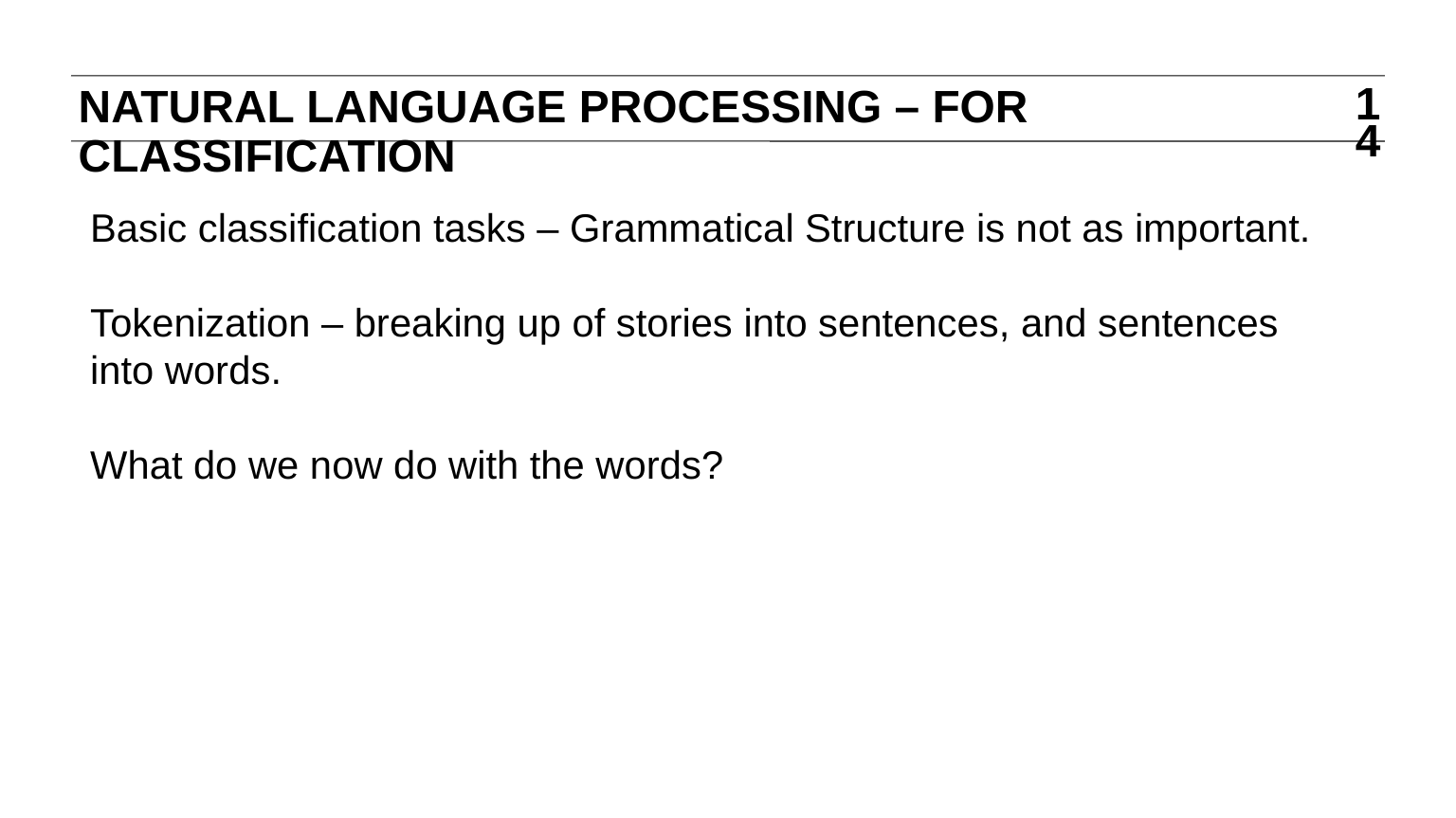

Natural language processing – for classification
14
Basic classification tasks – Grammatical Structure is not as important.

Tokenization – breaking up of stories into sentences, and sentences into words.

What do we now do with the words?